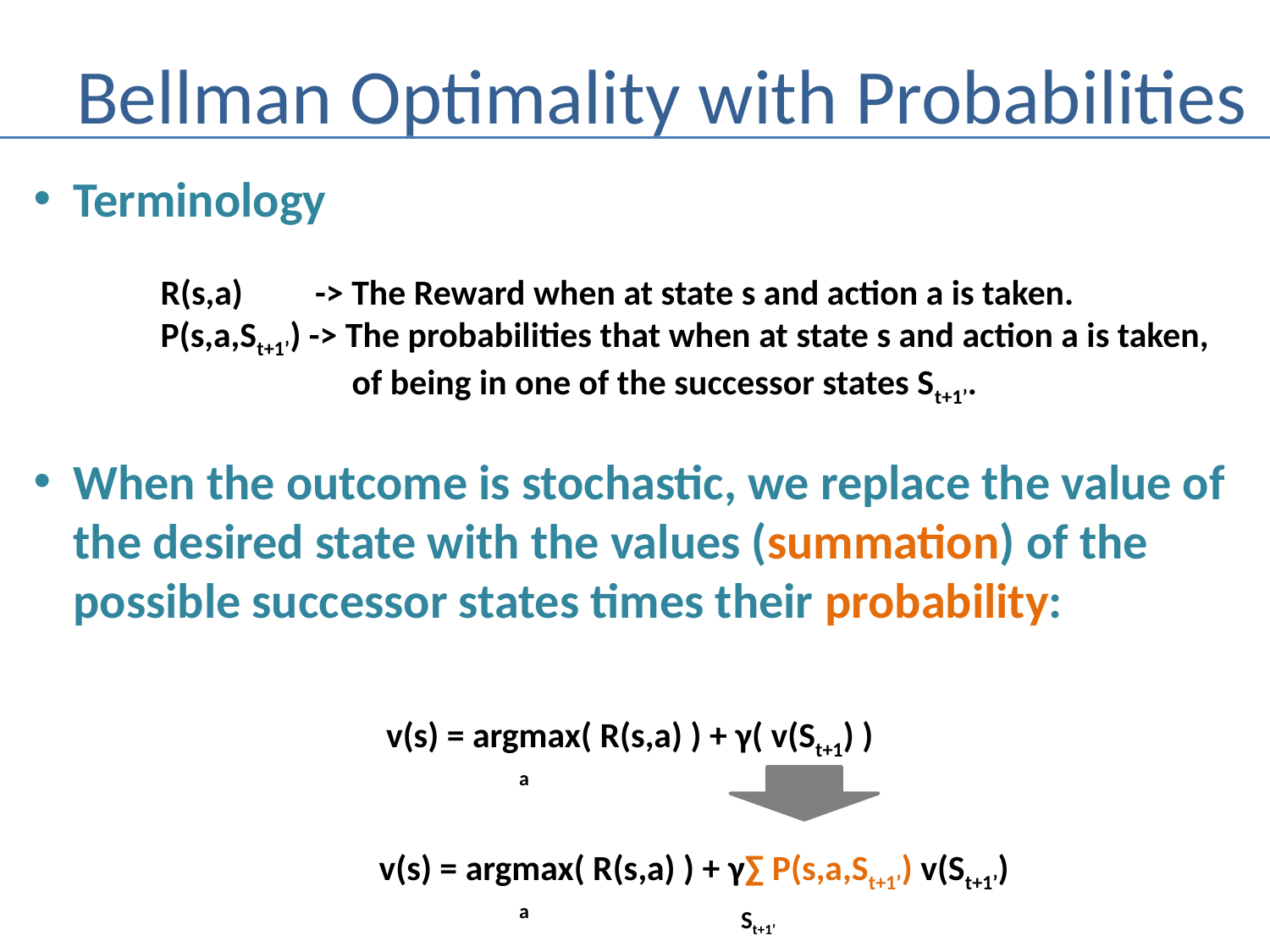

# Bellman Optimality with Probabilities
Terminology
	R(s,a)         -> The Reward when at state s and action a is taken.
	P(s,a,St+1’) -> The probabilities that when at state s and action a is taken,
		        of being in one of the successor states St+1’.

When the outcome is stochastic, we replace the value of the desired state with the values (summation) of the possible successor states times their probability:

v(s) = argmax( R(s,a) ) + γ( v(St+1) )
			             a

                v(s) = argmax( R(s,a) ) + γ∑ P(s,a,St+1’) v(St+1’)
 			             a		         St+1’